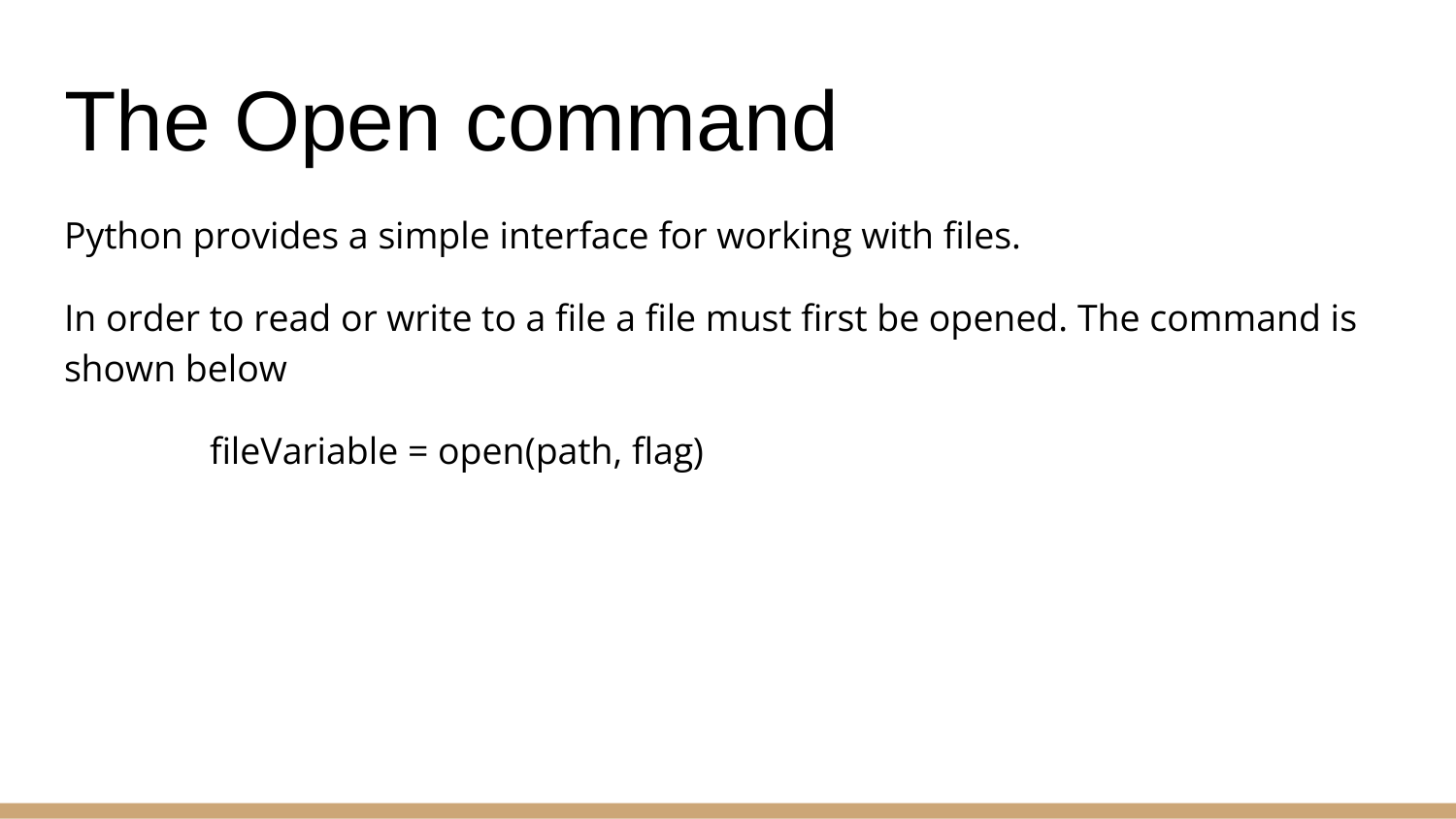

# The Open command
Python provides a simple interface for working with files.
In order to read or write to a file a file must first be opened. The command is shown below
	fileVariable = open(path, flag)